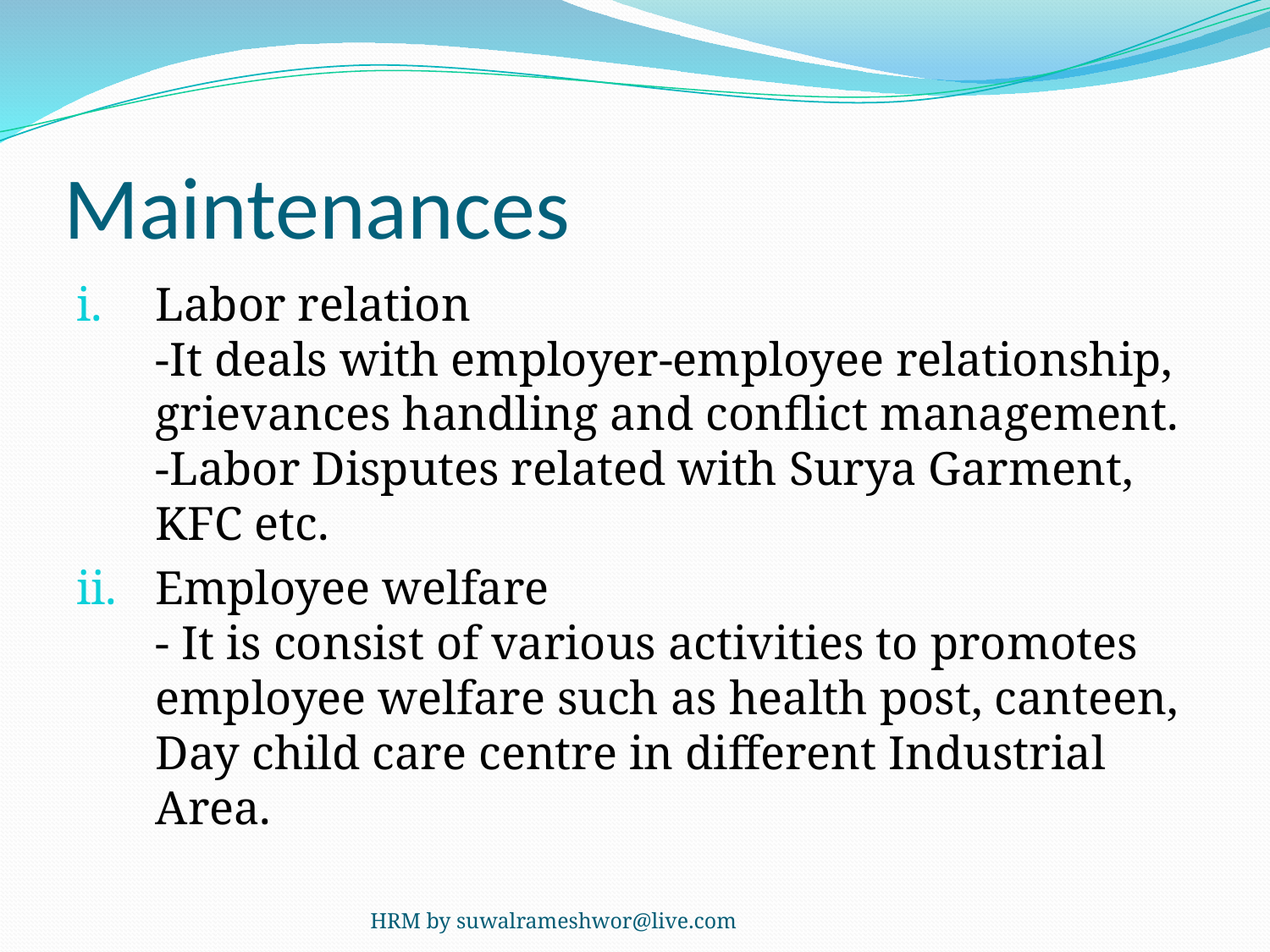

# Maintenances
Labor relation
-It deals with employer-employee relationship, grievances handling and conflict management.
-Labor Disputes related with Surya Garment, KFC etc.
Employee welfare
- It is consist of various activities to promotes employee welfare such as health post, canteen, Day child care centre in different Industrial Area.
HRM by suwalrameshwor@live.com